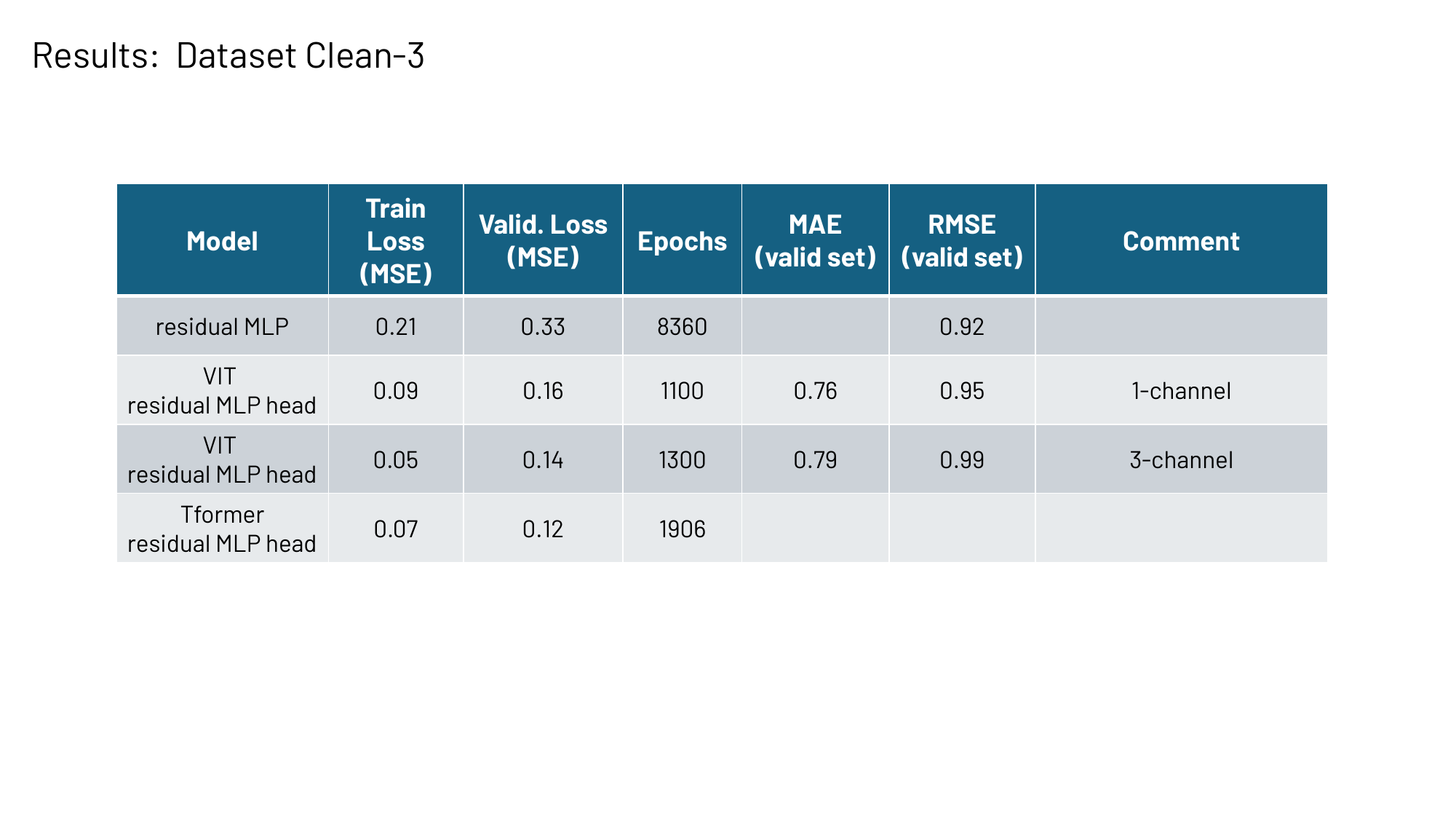

Results:  Dataset Clean-3
| Model | Train Loss (MSE) | Valid. Loss (MSE) | Epochs | MAE (valid set) | RMSE (valid set) | Comment |
| --- | --- | --- | --- | --- | --- | --- |
| residual MLP | 0.21 | 0.33 | 8360 |  | 0.92 |  |
| VIT residual MLP head | 0.09 | 0.16 | 1100 | 0.76 | 0.95 | 1-channel |
| VIT residual MLP head | 0.05 | 0.14 | 1300 | 0.79 | 0.99 | 3-channel |
| Tformer residual MLP head | 0.07 | 0.12 | 1906 |  |  |  |